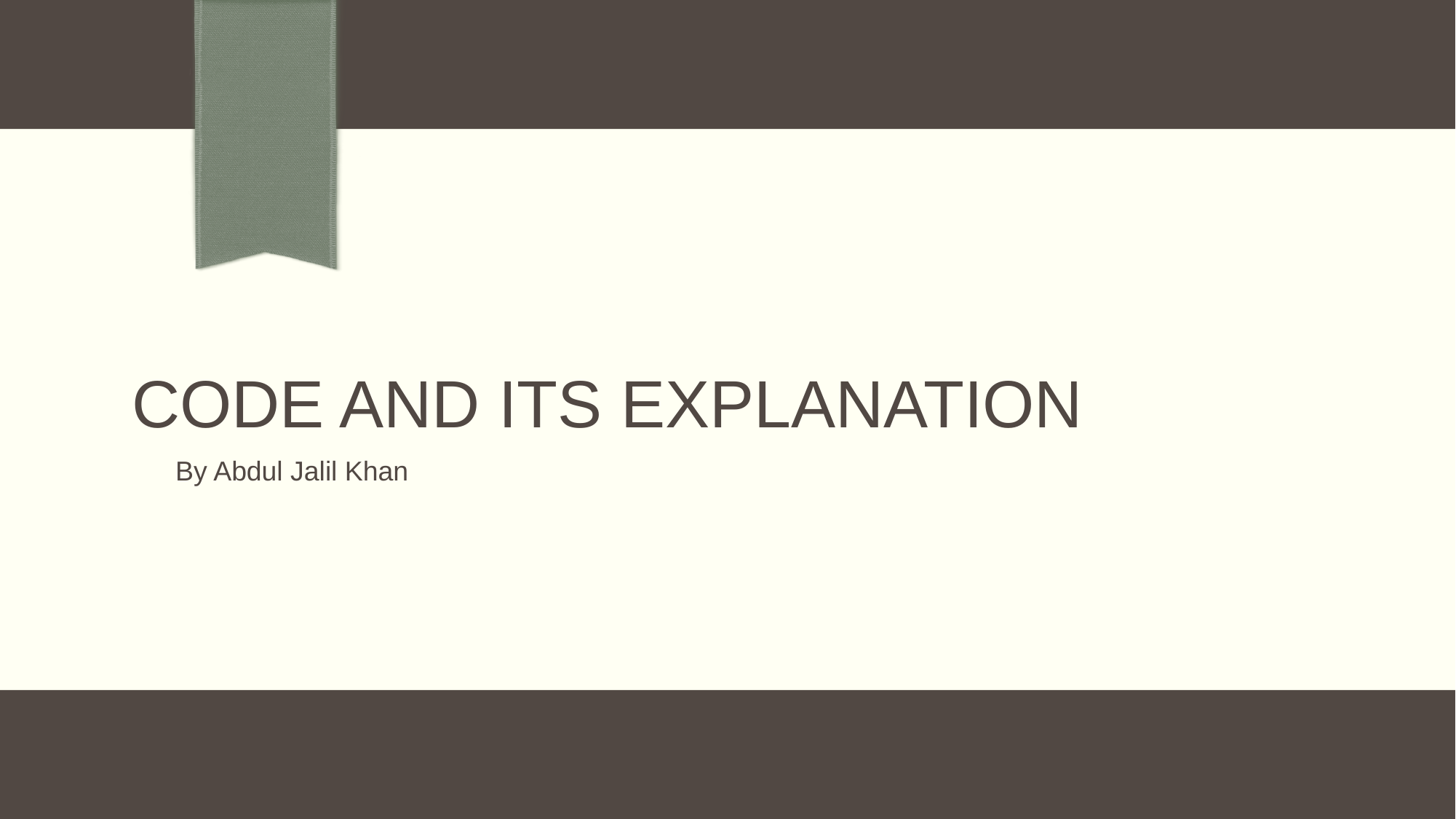

# Code And Its Explanation
By Abdul Jalil Khan